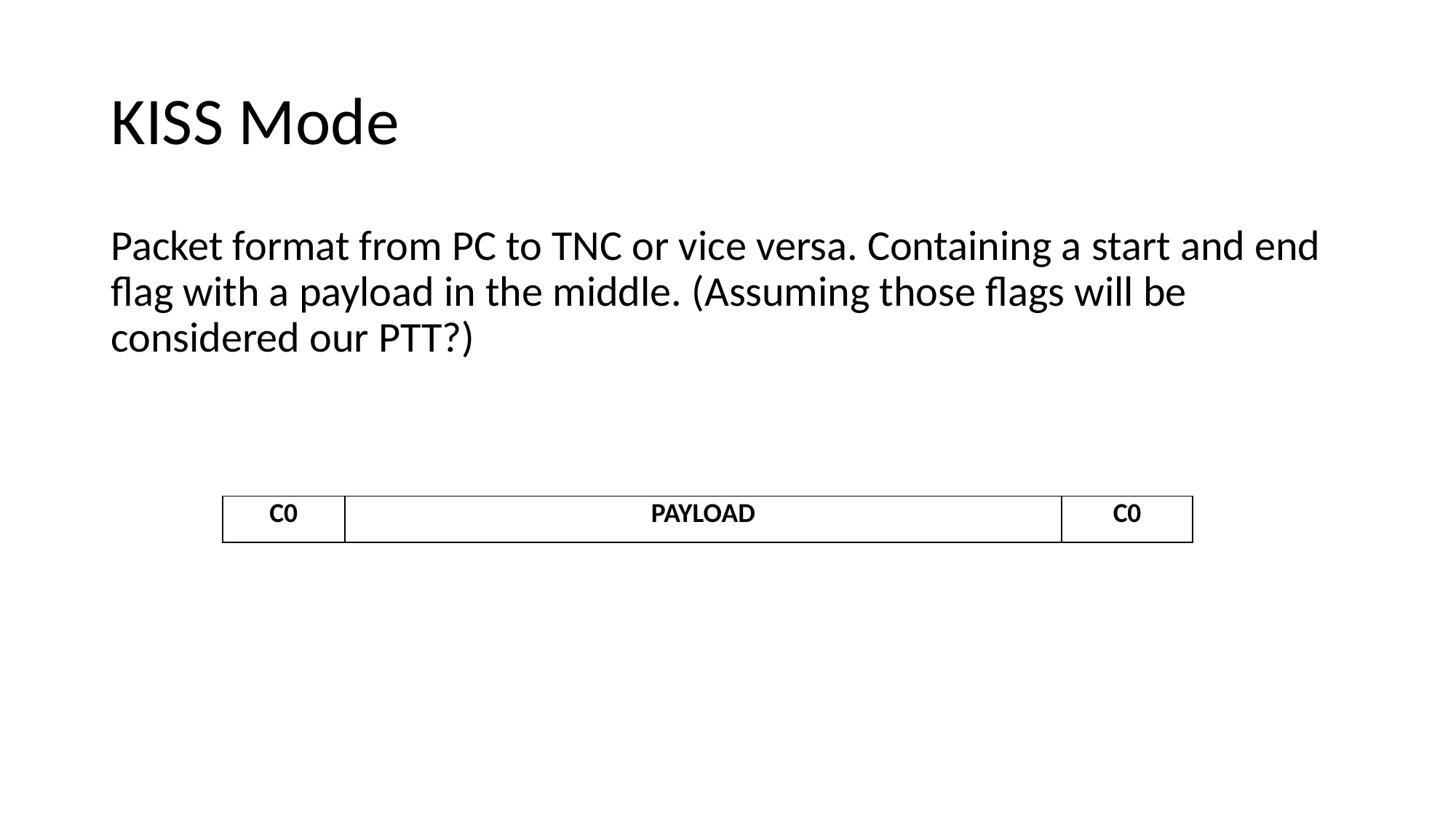

# KISS Mode
Packet format from PC to TNC or vice versa. Containing a start and end flag with a payload in the middle. (Assuming those flags will be considered our PTT?)

| C0 | PAYLOAD | C0 |
| --- | --- | --- |